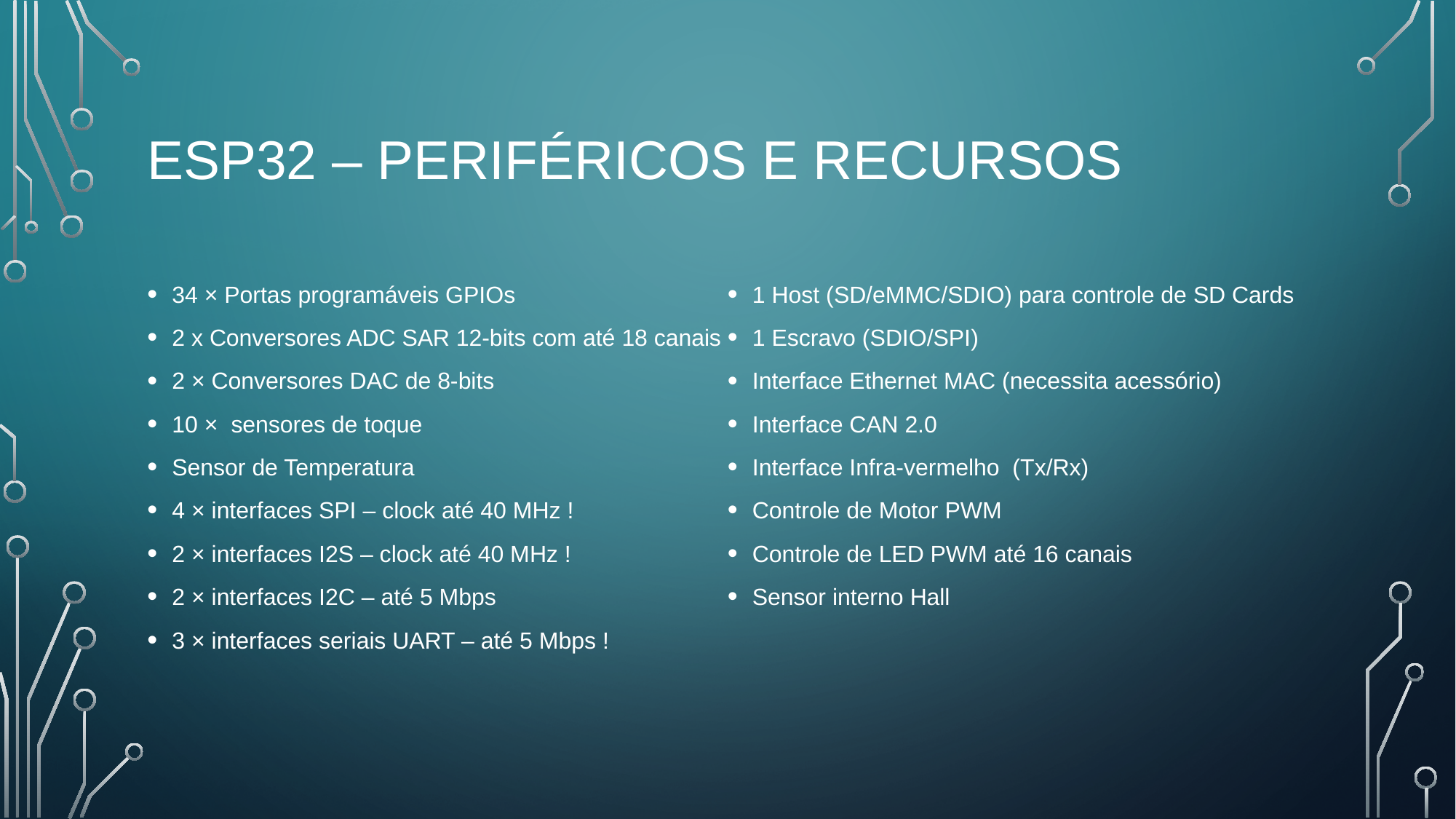

# ESP32 – Periféricos e recursos
34 × Portas programáveis GPIOs
2 x Conversores ADC SAR 12-bits com até 18 canais
2 × Conversores DAC de 8-bits
10 ×  sensores de toque
Sensor de Temperatura
4 × interfaces SPI – clock até 40 MHz !
2 × interfaces I2S – clock até 40 MHz !
2 × interfaces I2C – até 5 Mbps
3 × interfaces seriais UART – até 5 Mbps !
1 Host (SD/eMMC/SDIO) para controle de SD Cards
1 Escravo (SDIO/SPI)
Interface Ethernet MAC (necessita acessório)
Interface CAN 2.0
Interface Infra-vermelho  (Tx/Rx)
Controle de Motor PWM
Controle de LED PWM até 16 canais
Sensor interno Hall